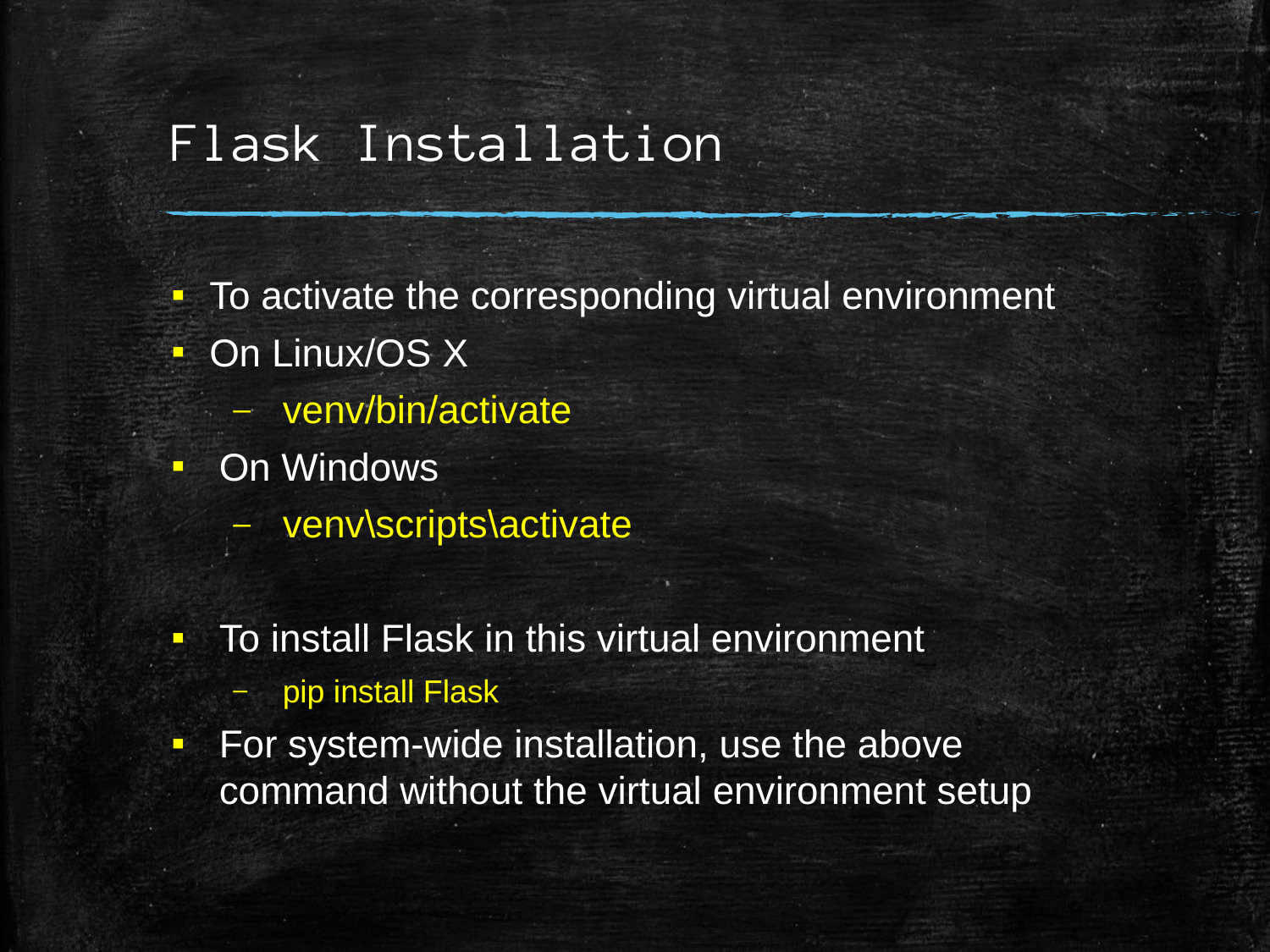

# Flask Installation
To activate the corresponding virtual environment
On Linux/OS X
venv/bin/activate
On Windows
venv\scripts\activate

To install Flask in this virtual environment
pip install Flask
For system-wide installation, use the above command without the virtual environment setup